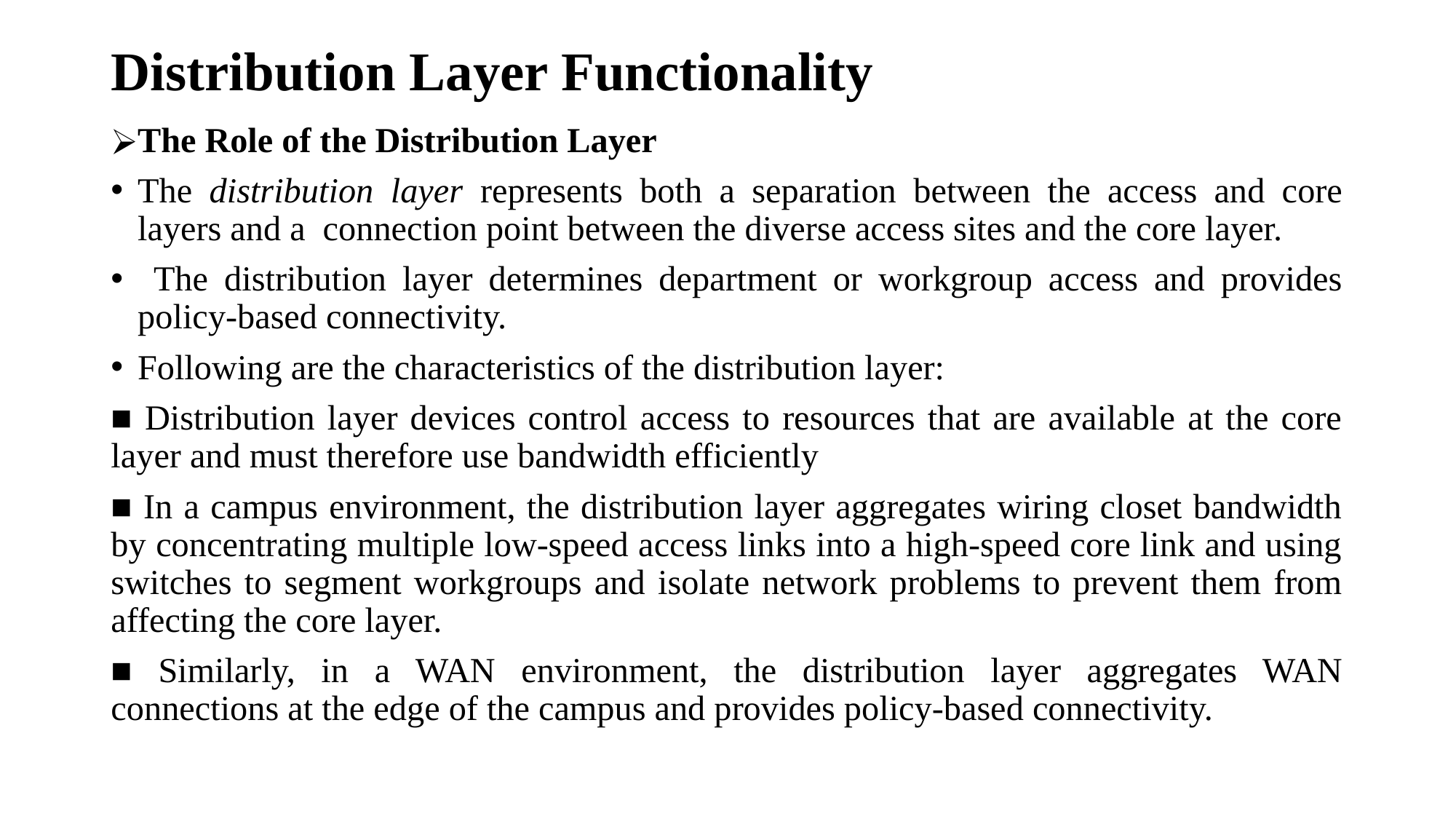

# Distribution Layer Functionality
The Role of the Distribution Layer
The distribution layer represents both a separation between the access and core layers and a  connection point between the diverse access sites and the core layer.
 The distribution layer determines department or workgroup access and provides policy-based connectivity.
Following are the characteristics of the distribution layer:
■ Distribution layer devices control access to resources that are available at the core layer and must therefore use bandwidth efficiently
■ In a campus environment, the distribution layer aggregates wiring closet bandwidth by concentrating multiple low-speed access links into a high-speed core link and using switches to segment workgroups and isolate network problems to prevent them from affecting the core layer.
■ Similarly, in a WAN environment, the distribution layer aggregates WAN connections at the edge of the campus and provides policy-based connectivity.